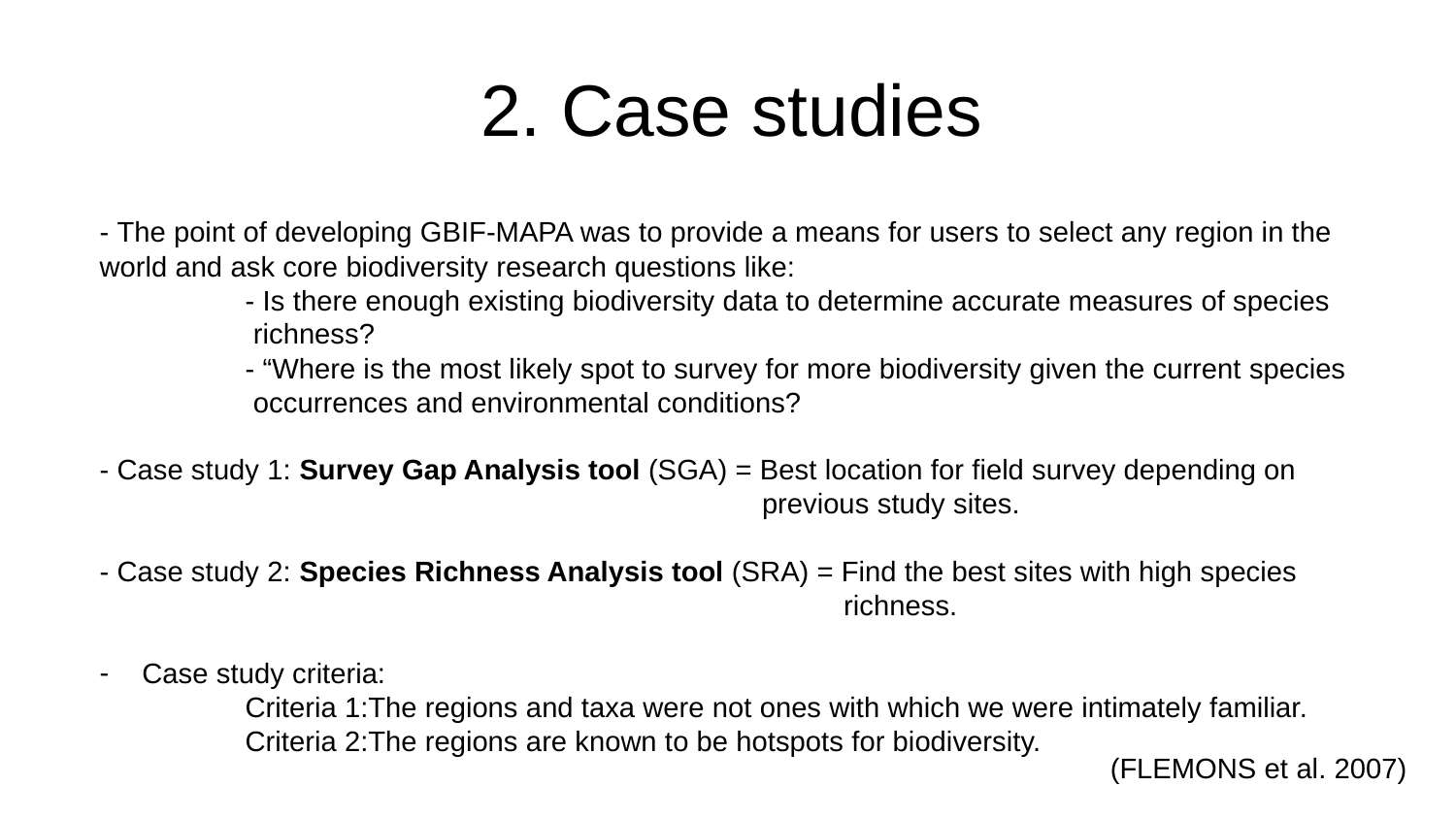

# 2. Case studies
- The point of developing GBIF-MAPA was to provide a means for users to select any region in the world and ask core biodiversity research questions like:
	- Is there enough existing biodiversity data to determine accurate measures of species 	 richness?
	- “Where is the most likely spot to survey for more biodiversity given the current species 	 occurrences and environmental conditions?

- Case study 1: Survey Gap Analysis tool (SGA) = Best location for field survey depending on 				          previous study sites.

- Case study 2: Species Richness Analysis tool (SRA) = Find the best sites with high species 					  richness.

 Case study criteria:
	Criteria 1:The regions and taxa were not ones with which we were intimately familiar.
	Criteria 2:The regions are known to be hotspots for biodiversity.
(Flemons et al. 2007)